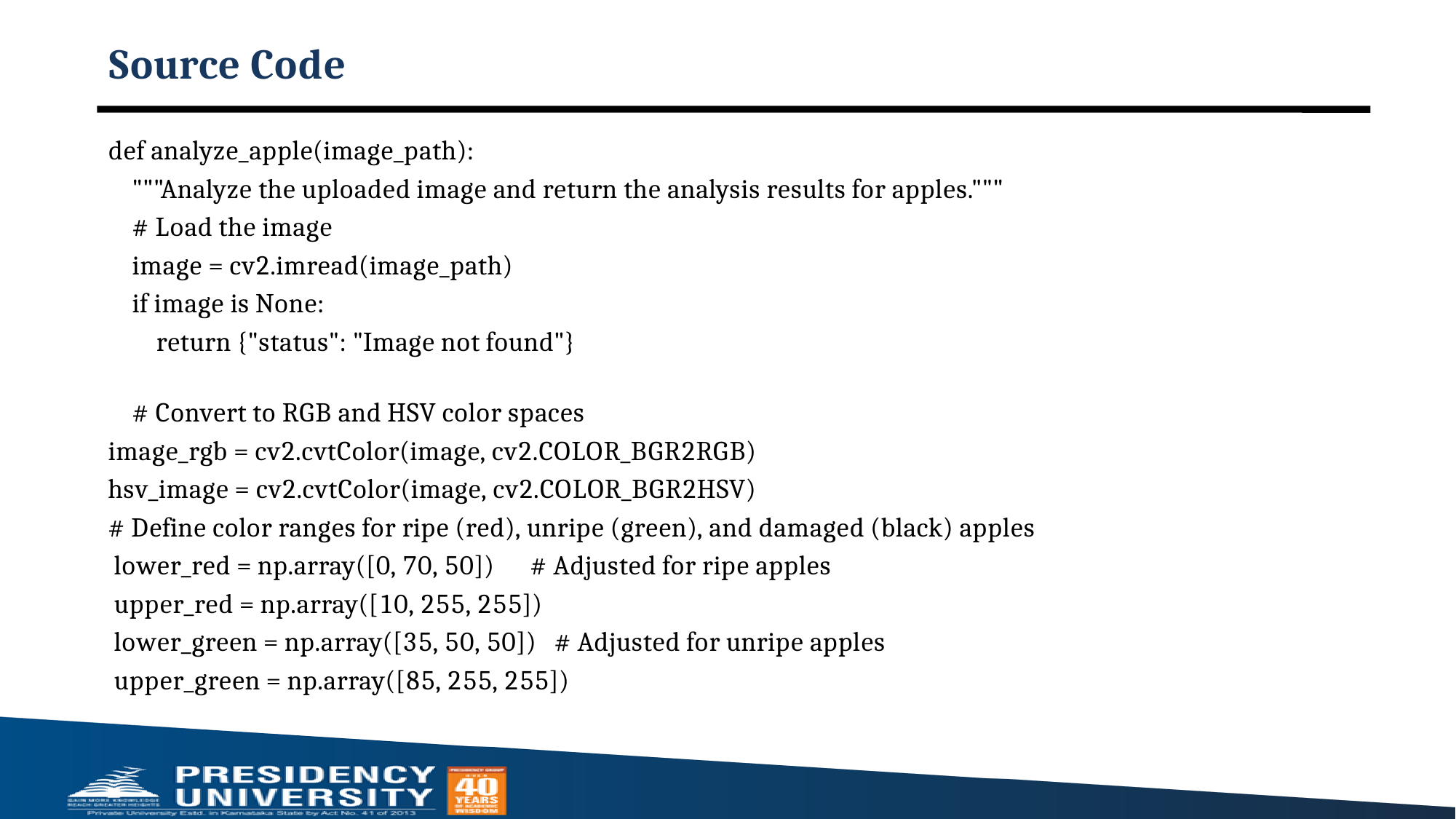

# Source Code
def analyze_apple(image_path):
    """Analyze the uploaded image and return the analysis results for apples."""
    # Load the image
    image = cv2.imread(image_path)
    if image is None:
        return {"status": "Image not found"}
    # Convert to RGB and HSV color spaces
image_rgb = cv2.cvtColor(image, cv2.COLOR_BGR2RGB)
hsv_image = cv2.cvtColor(image, cv2.COLOR_BGR2HSV)
# Define color ranges for ripe (red), unripe (green), and damaged (black) apples
 lower_red = np.array([0, 70, 50])      # Adjusted for ripe apples
 upper_red = np.array([10, 255, 255])
 lower_green = np.array([35, 50, 50])   # Adjusted for unripe apples
 upper_green = np.array([85, 255, 255])